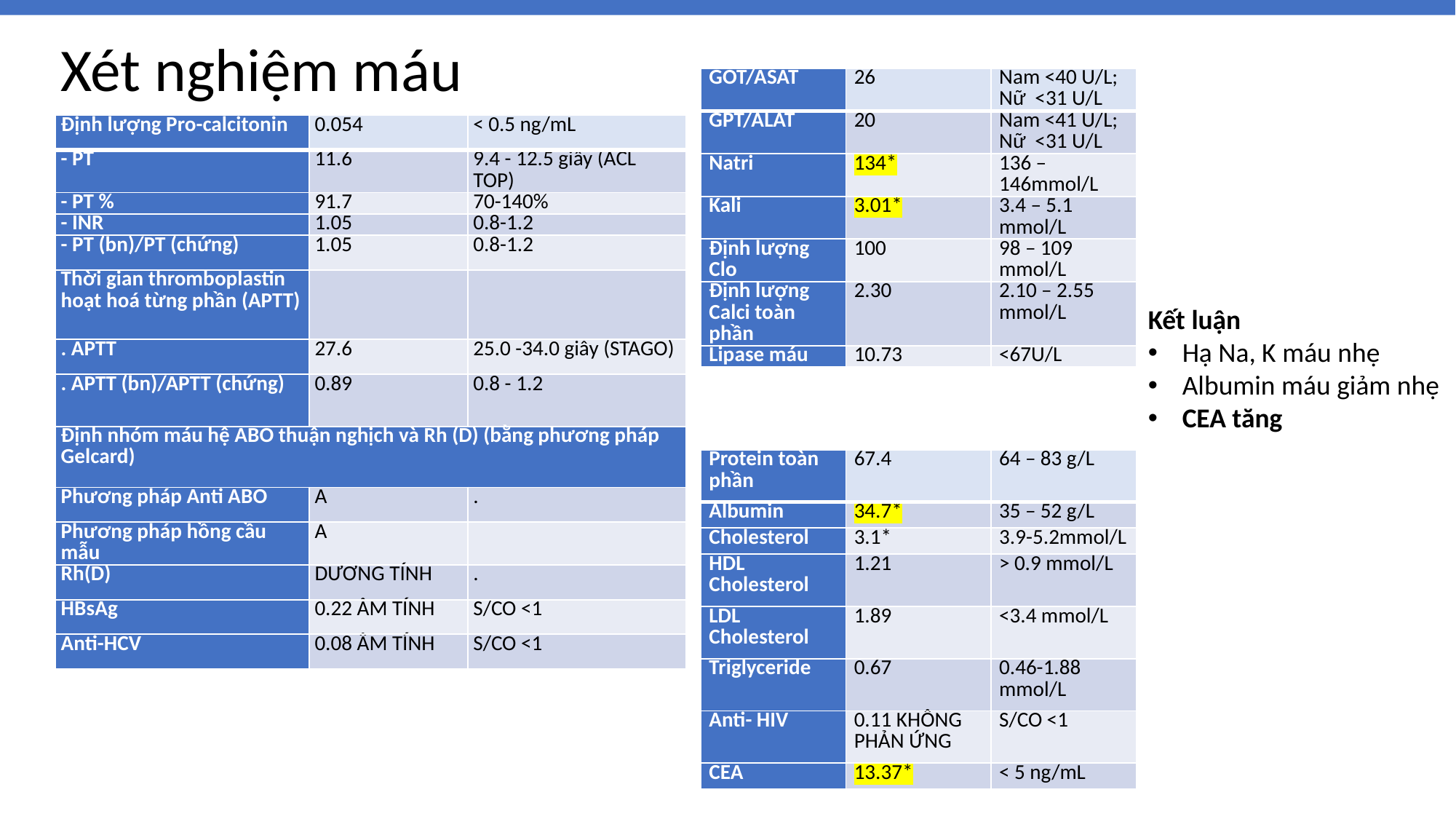

# Xét nghiệm máu
| GOT/ASAT | 26 | Nam <40 U/L; Nữ <31 U/L |
| --- | --- | --- |
| GPT/ALAT | 20 | Nam <41 U/L; Nữ <31 U/L |
| Natri | 134\* | 136 – 146mmol/L |
| Kali | 3.01\* | 3.4 – 5.1 mmol/L |
| Định lượng Clo | 100 | 98 – 109 mmol/L |
| Định lượng Calci toàn phần | 2.30 | 2.10 – 2.55 mmol/L |
| Lipase máu | 10.73 | <67U/L |

| Định lượng Pro-calcitonin | 0.054 | < 0.5 ng/mL |
| --- | --- | --- |
| - PT | 11.6 | 9.4 - 12.5 giây (ACL TOP) |
| - PT % | 91.7 | 70-140% |
| - INR | 1.05 | 0.8-1.2 |
| - PT (bn)/PT (chứng) | 1.05 | 0.8-1.2 |
| Thời gian thromboplastin hoạt hoá từng phần (APTT) |  |  |
| . APTT | 27.6 | 25.0 -34.0 giây (STAGO) |
| . APTT (bn)/APTT (chứng) | 0.89 | 0.8 - 1.2 |
| Định nhóm máu hệ ABO thuận nghịch và Rh (D) (bằng phương pháp Gelcard) |  |  |
| Phương pháp Anti ABO | A | . |
| Phương pháp hồng cầu mẫu | A |  |
| Rh(D) | DƯƠNG TÍNH | . |
| HBsAg | 0.22 ÂM TÍNH | S/CO <1 |
| Anti-HCV | 0.08 ÂM TÍNH | S/CO <1 |
Kết luận
Hạ Na, K máu nhẹ
Albumin máu giảm nhẹ
CEA tăng

| Protein toàn phần | 67.4 | 64 – 83 g/L |
| --- | --- | --- |
| Albumin | 34.7\* | 35 – 52 g/L |
| Cholesterol | 3.1\* | 3.9-5.2mmol/L |
| HDL Cholesterol | 1.21 | > 0.9 mmol/L |
| LDL Cholesterol | 1.89 | <3.4 mmol/L |
| Triglyceride | 0.67 | 0.46-1.88 mmol/L |
| Anti- HIV | 0.11 KHÔNG PHẢN ỨNG | S/CO <1 |
| CEA | 13.37\* | < 5 ng/mL |